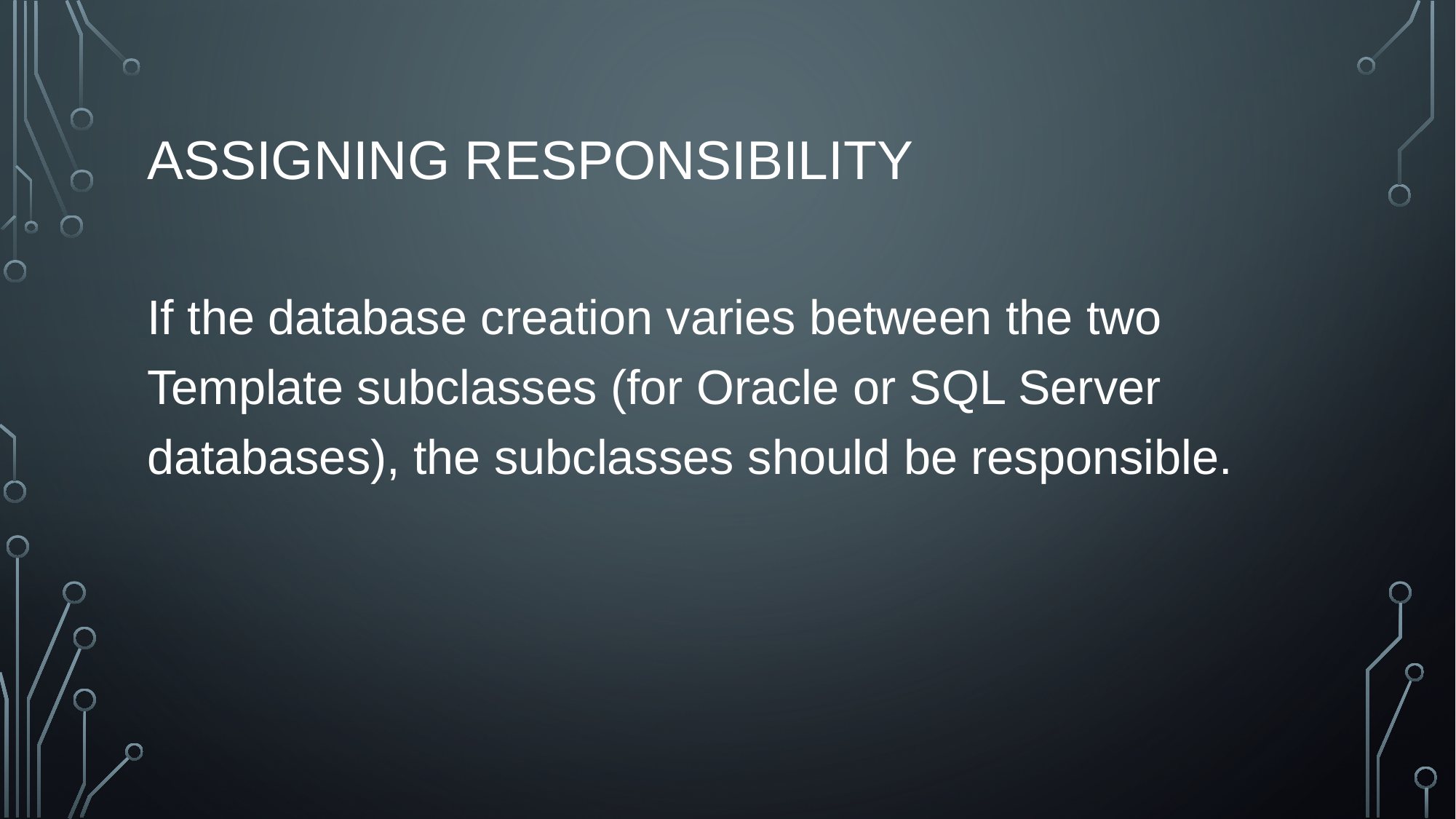

# Assigning responsibility
If the database creation varies between the two Template subclasses (for Oracle or SQL Server databases), the subclasses should be responsible.